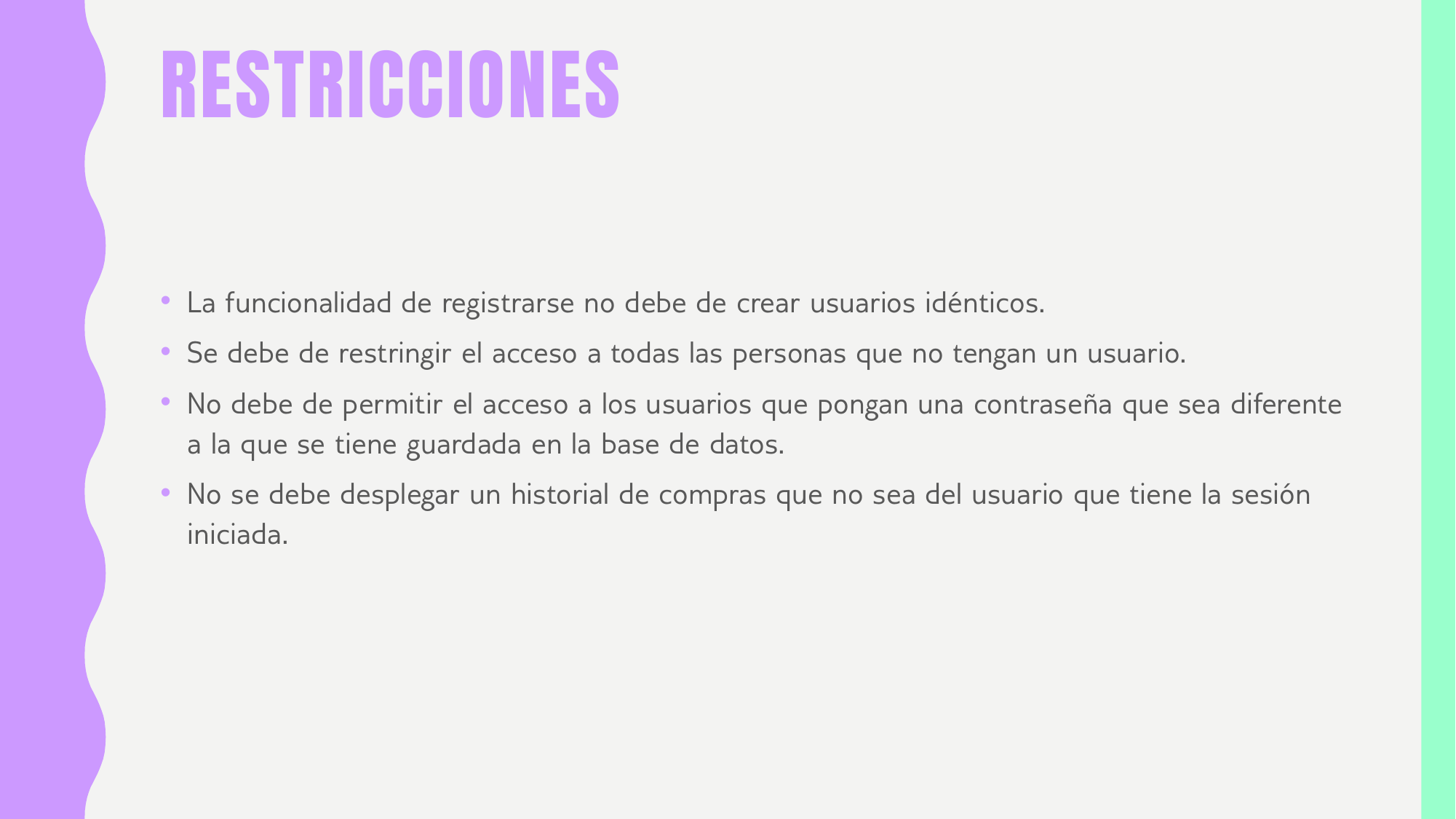

# Restricciones
La funcionalidad de registrarse no debe de crear usuarios idénticos.
Se debe de restringir el acceso a todas las personas que no tengan un usuario.
No debe de permitir el acceso a los usuarios que pongan una contraseña que sea diferente a la que se tiene guardada en la base de datos.
No se debe desplegar un historial de compras que no sea del usuario que tiene la sesión iniciada.